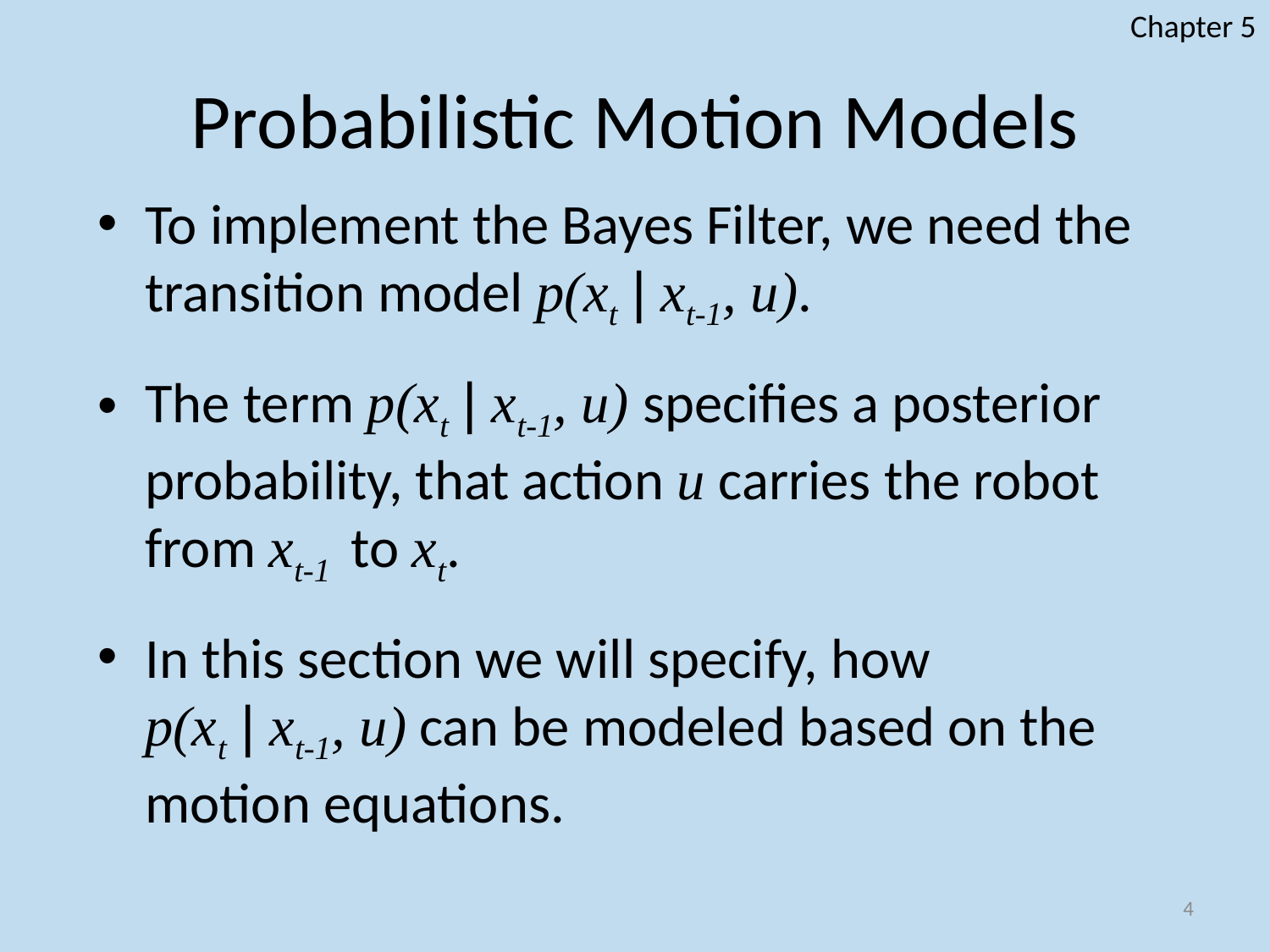

Chapter 5
# Probabilistic Motion Models
To implement the Bayes Filter, we need the transition model p(xt | xt-1, u).
The term p(xt | xt-1, u) specifies a posterior probability, that action u carries the robot from xt-1  to xt.
In this section we will specify, how
p(xt | xt-1, u) can be modeled based on the motion equations.
4